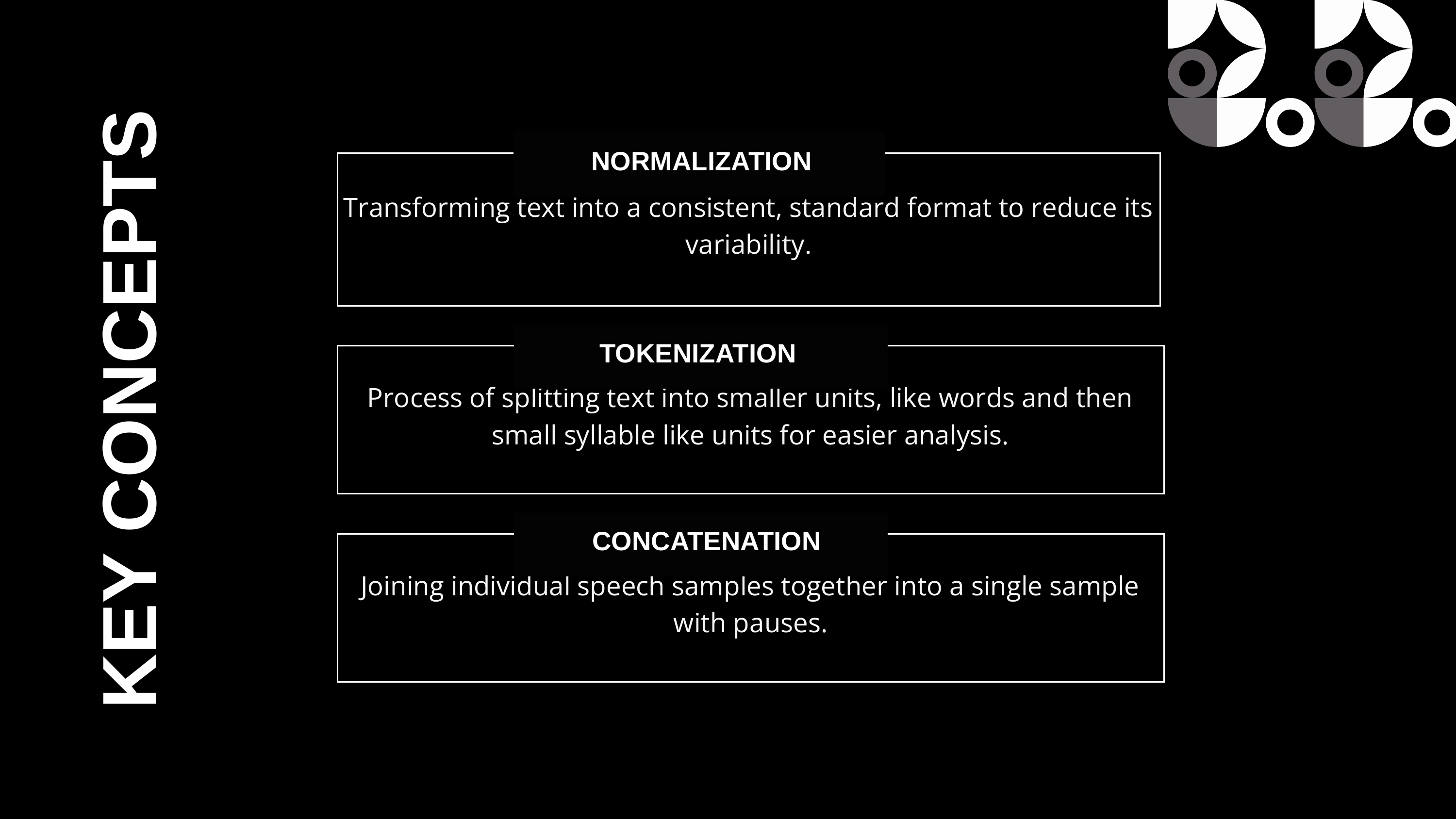

NORMALIZATION

Transforming text into a consistent, standard format to reduce its variability.

           TOKENIZATION

Process of splitting text into smaller units, like words and then small syllable like units for easier analysis.
KEY CONCEPTS

          CONCATENATION

Joining individual speech samples together into a single sample with pauses.